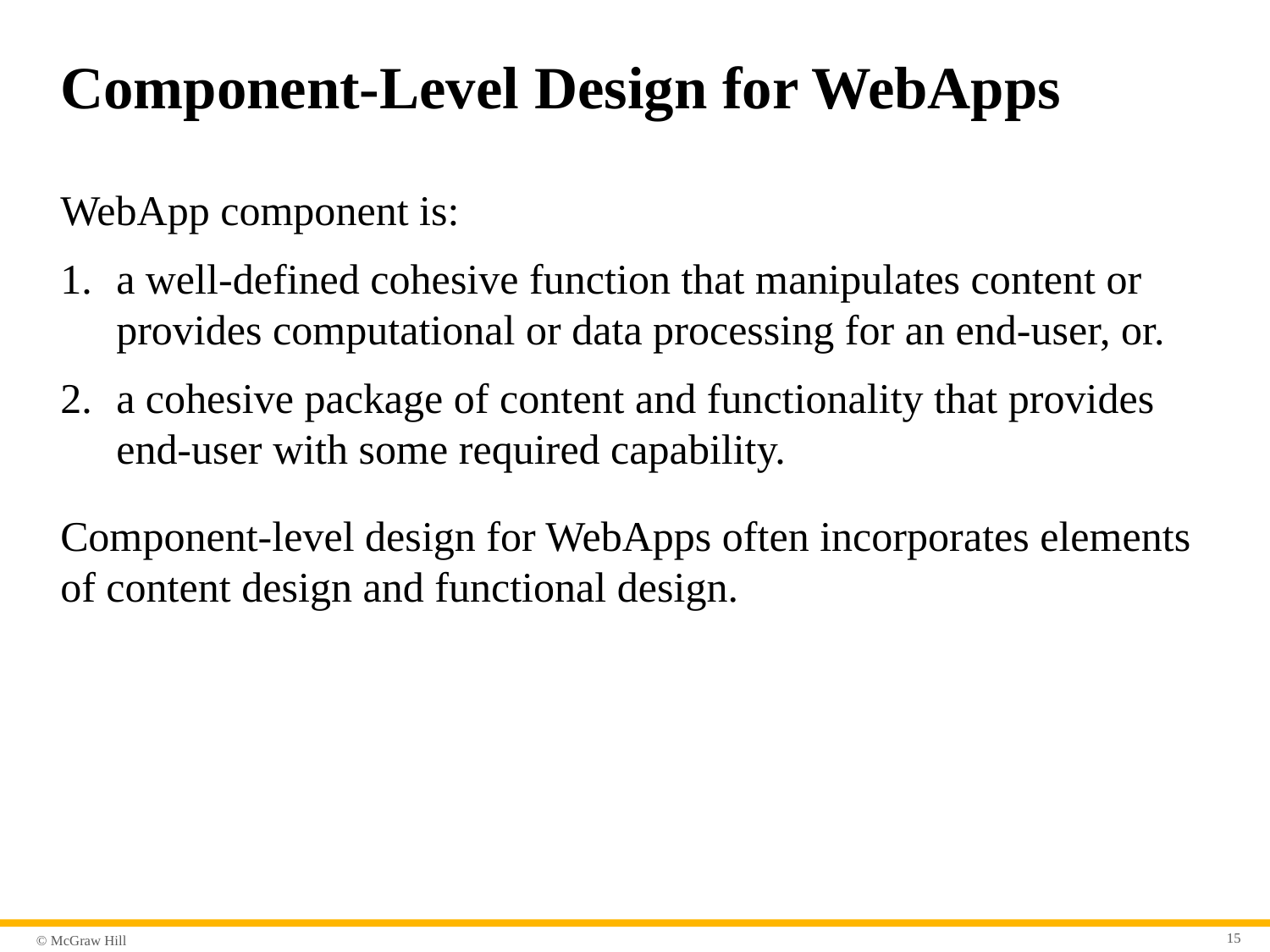

# Component-Level Design for WebApps
WebApp component is:
a well-defined cohesive function that manipulates content or provides computational or data processing for an end-user, or.
a cohesive package of content and functionality that provides end-user with some required capability.
Component-level design for WebApps often incorporates elements of content design and functional design.
15